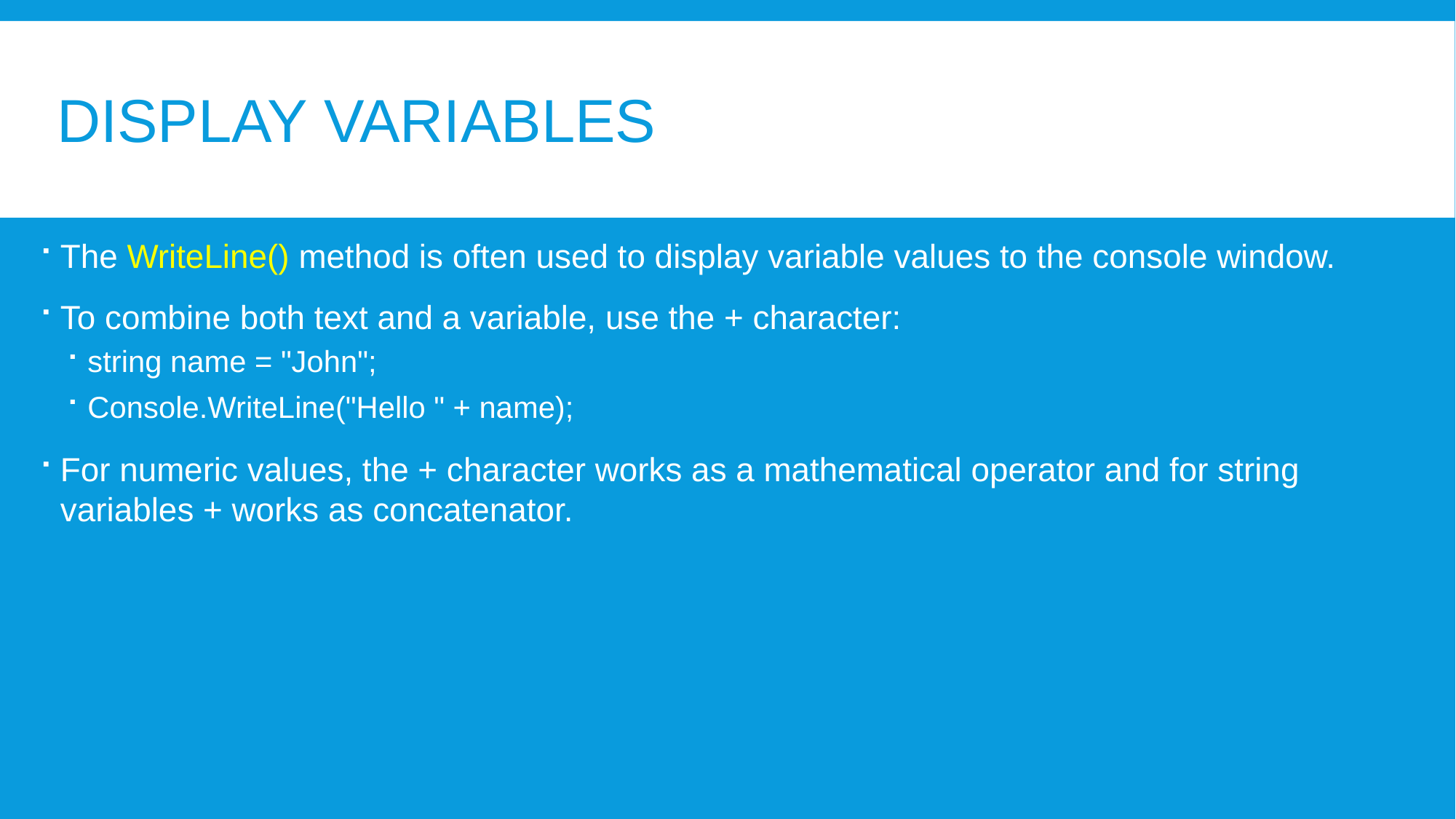

# Display Variables
The WriteLine() method is often used to display variable values to the console window.
To combine both text and a variable, use the + character:
string name = "John";
Console.WriteLine("Hello " + name);
For numeric values, the + character works as a mathematical operator and for string variables + works as concatenator.